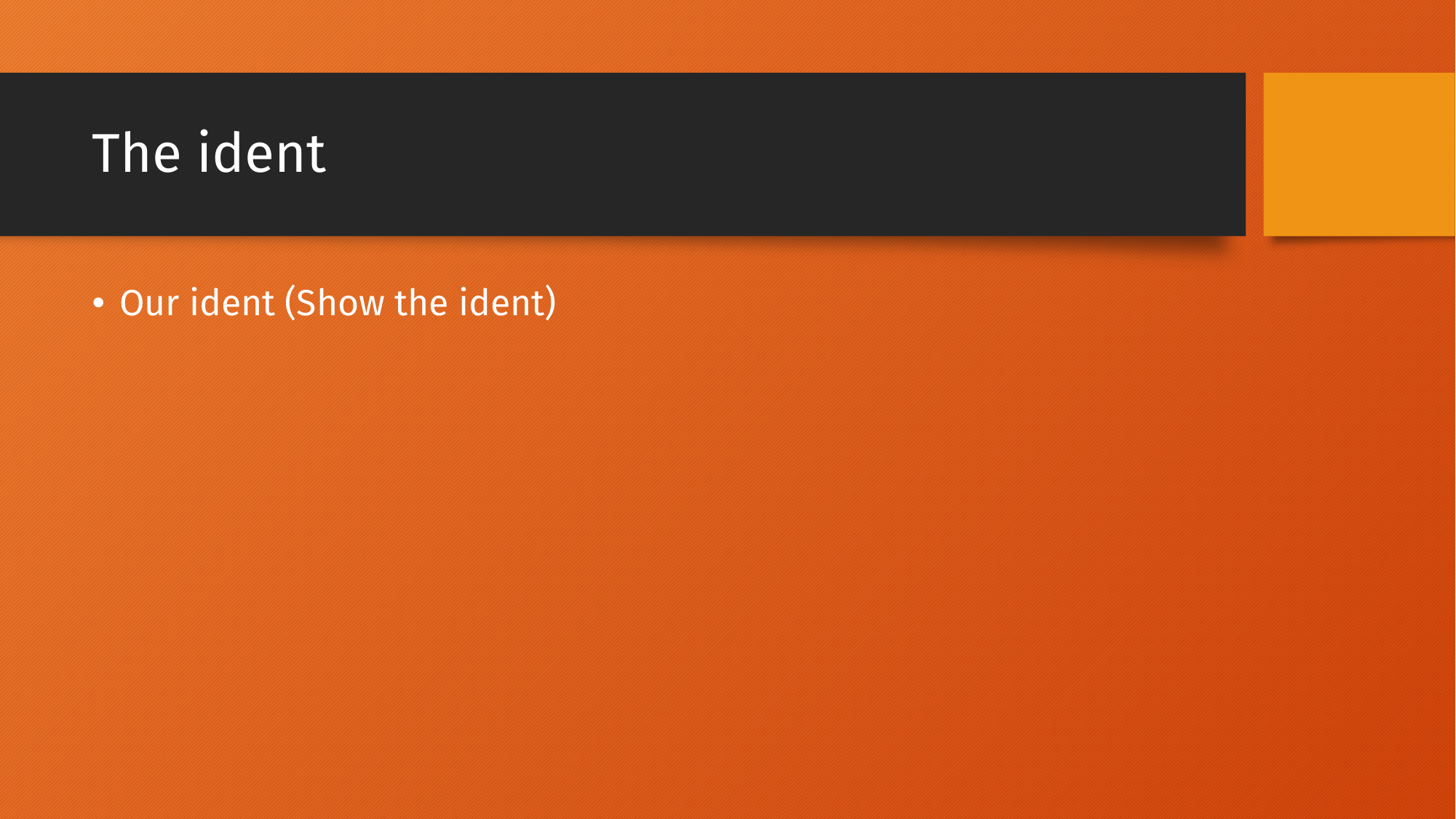

# The ident
Our ident (Show the ident)